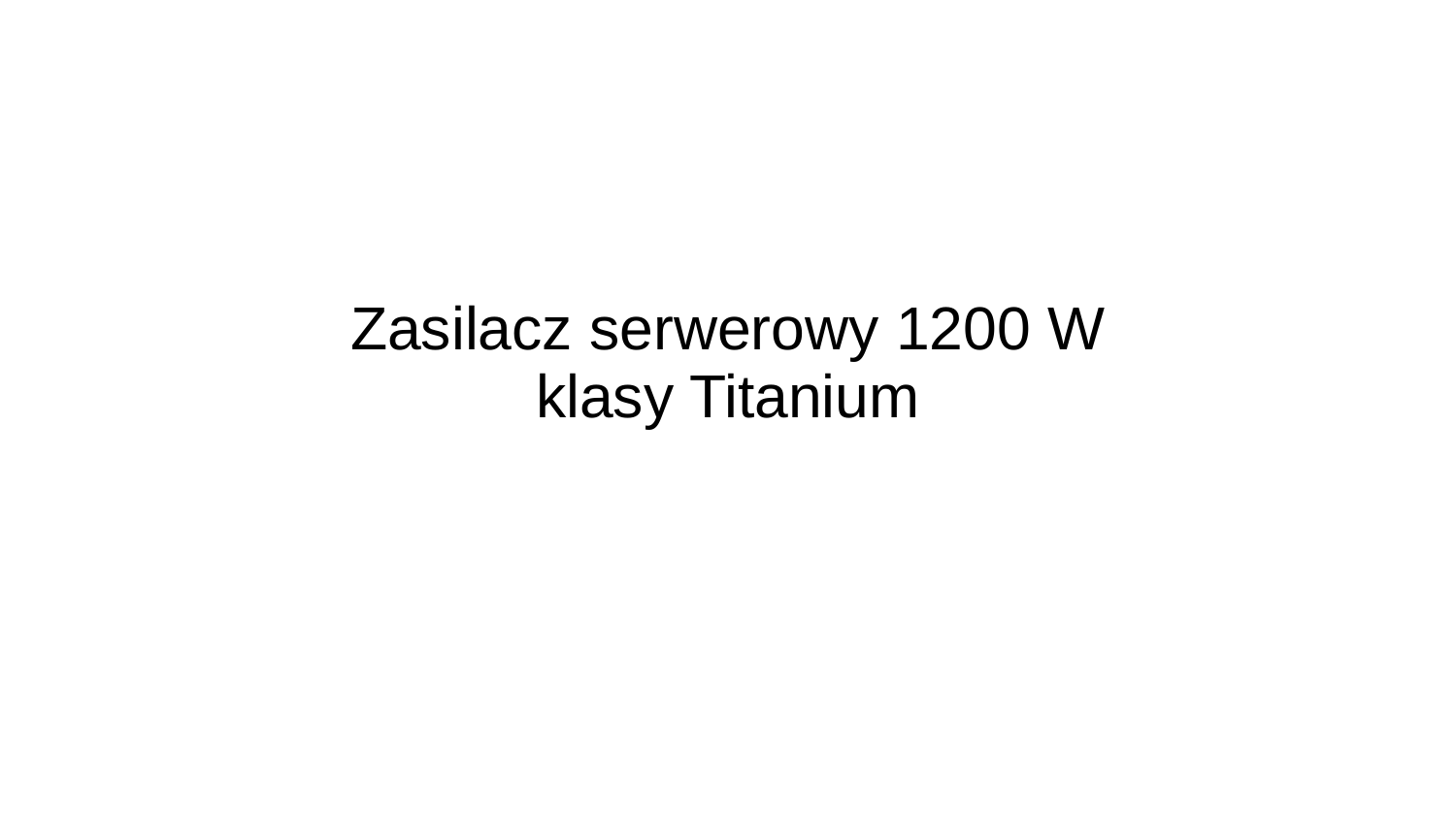

# Zasilacz serwerowy 1200 W
klasy Titanium